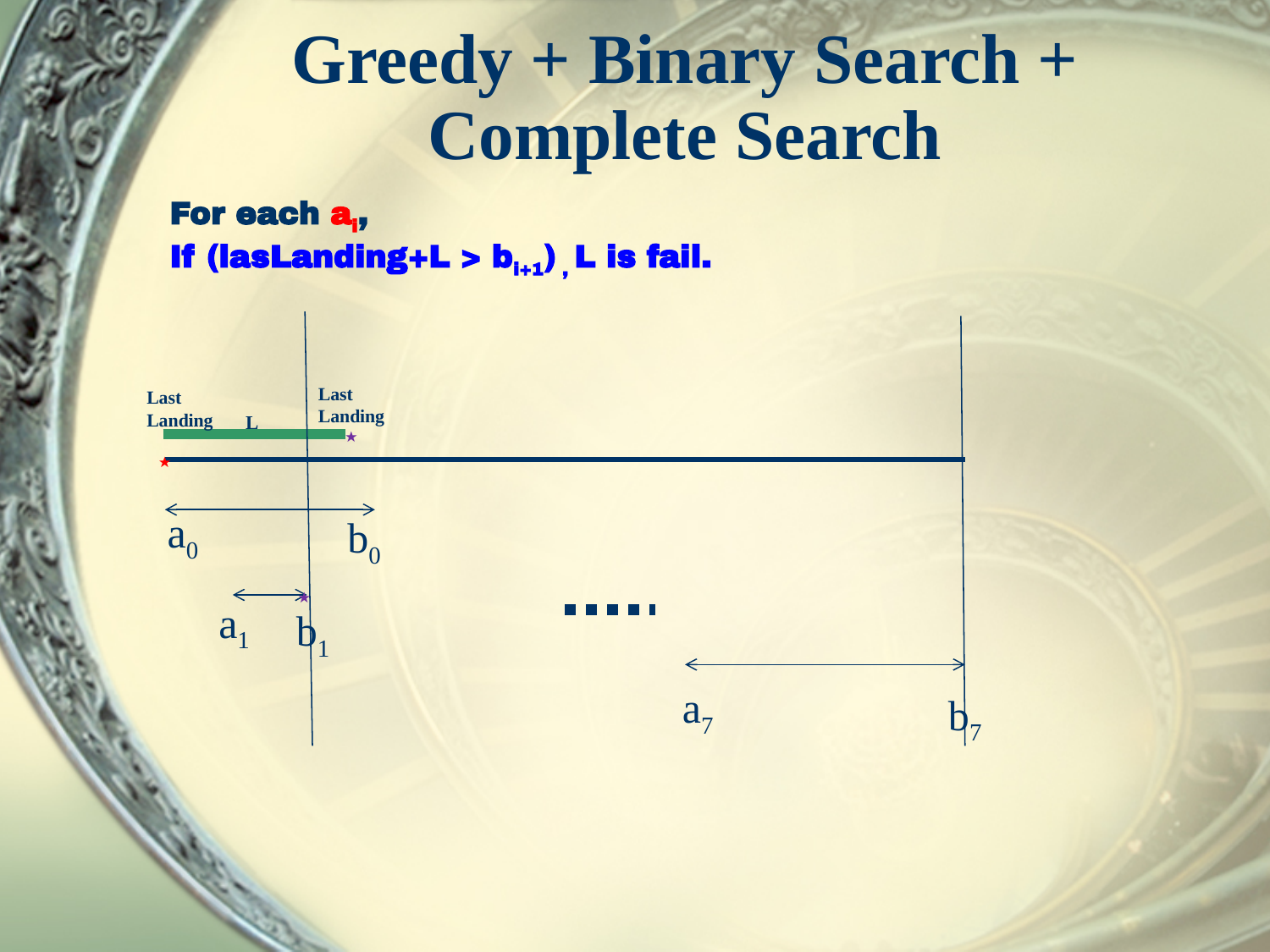

# Greedy + Binary Search + Complete Search
For each ai,
If (lasLanding+L > bi+1) , L is fail.
Last
Landing
Last
Landing
L
★
★
a0
b0
★
a1
b1
a7
b7